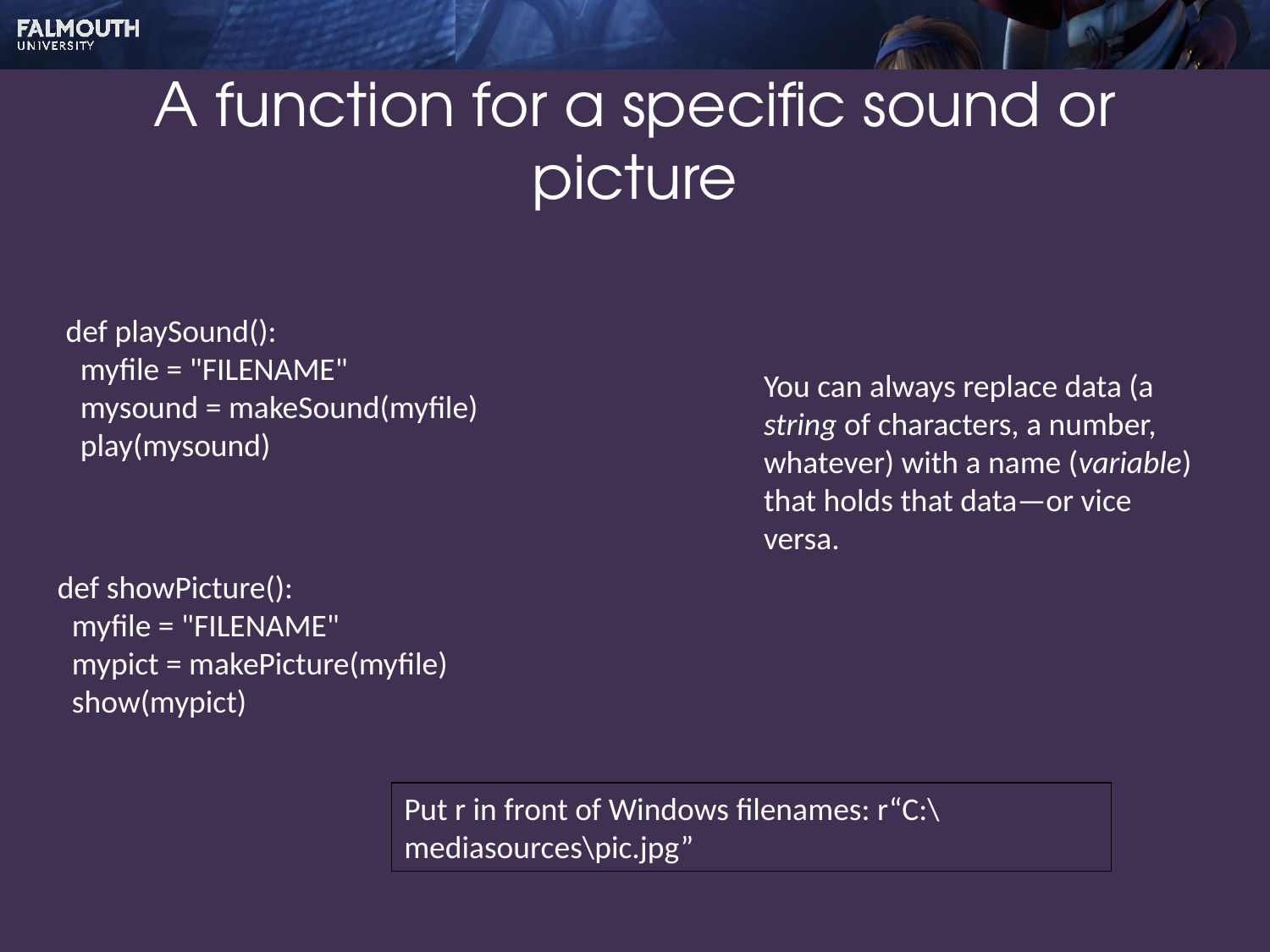

# A function for a specific sound or picture
def playSound():
  myfile = "FILENAME"
  mysound = makeSound(myfile)
  play(mysound)

You can always replace data (a string of characters, a number, whatever) with a name (variable) that holds that data—or vice versa.
def showPicture():
  myfile = "FILENAME"
  mypict = makePicture(myfile)
  show(mypict)
Put r in front of Windows filenames: r“C:\mediasources\pic.jpg”